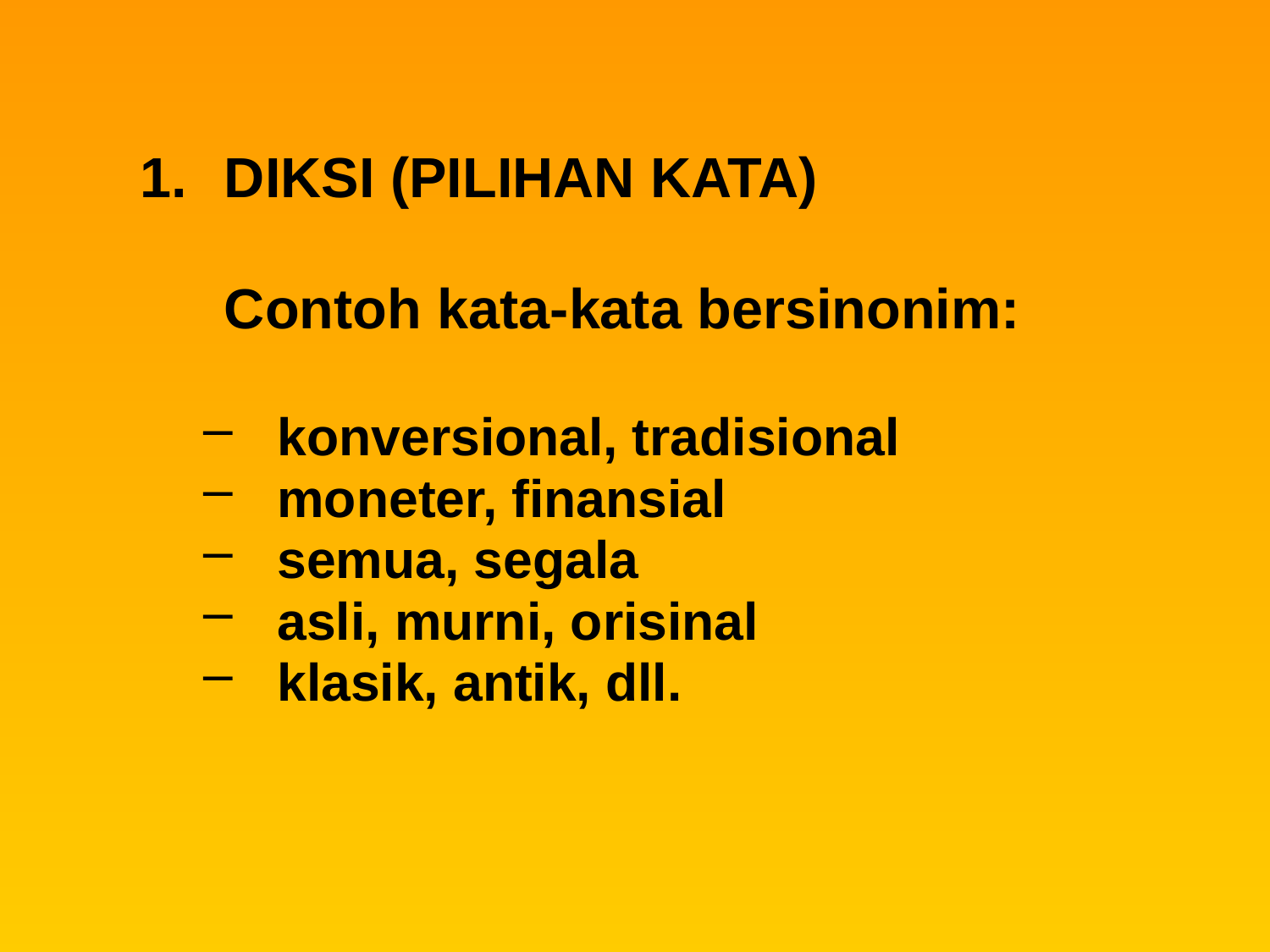

DIKSI (PILIHAN KATA)

	Contoh kata-kata bersinonim:

konversional, tradisional
moneter, finansial
semua, segala
asli, murni, orisinal
klasik, antik, dll.